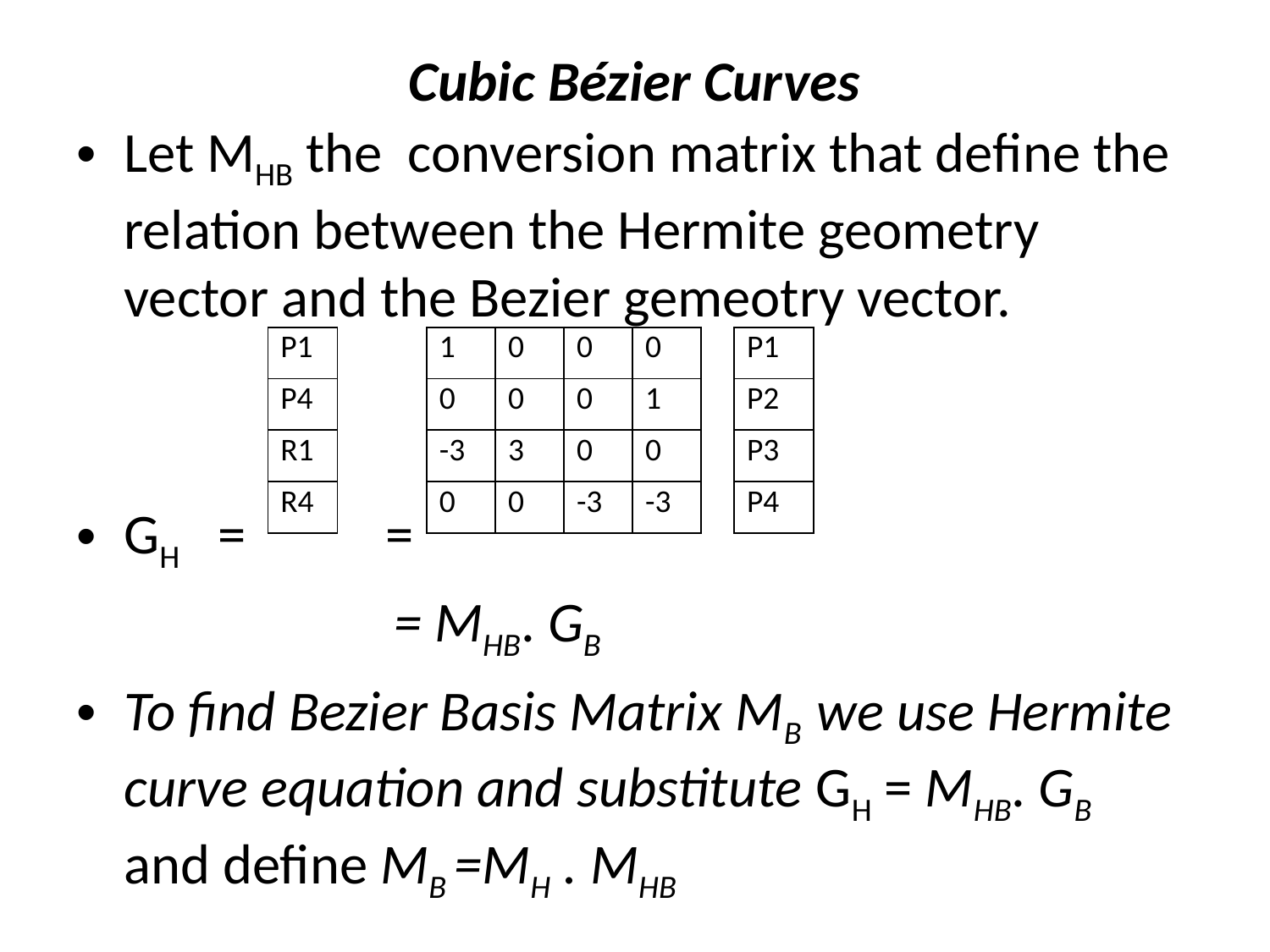

# Cubic Bézier Curves
Let MHB the  conversion matrix that define the relation between the Hermite geometry vector and the Bezier gemeotry vector.

GH   =           =
                         = MHB. GB
To find Bezier Basis Matrix MB  we use Hermite curve equation and substitute GH = MHB. GB  and define MB =MH . MHB

| P1 |
| --- |
| P4 |
| R1 |
| R4 |
| 1 | 0 | 0 | 0 |
| --- | --- | --- | --- |
| 0 | 0 | 0 | 1 |
| -3 | 3 | 0 | 0 |
| 0 | 0 | -3 | -3 |
| P1 |
| --- |
| P2 |
| P3 |
| P4 |